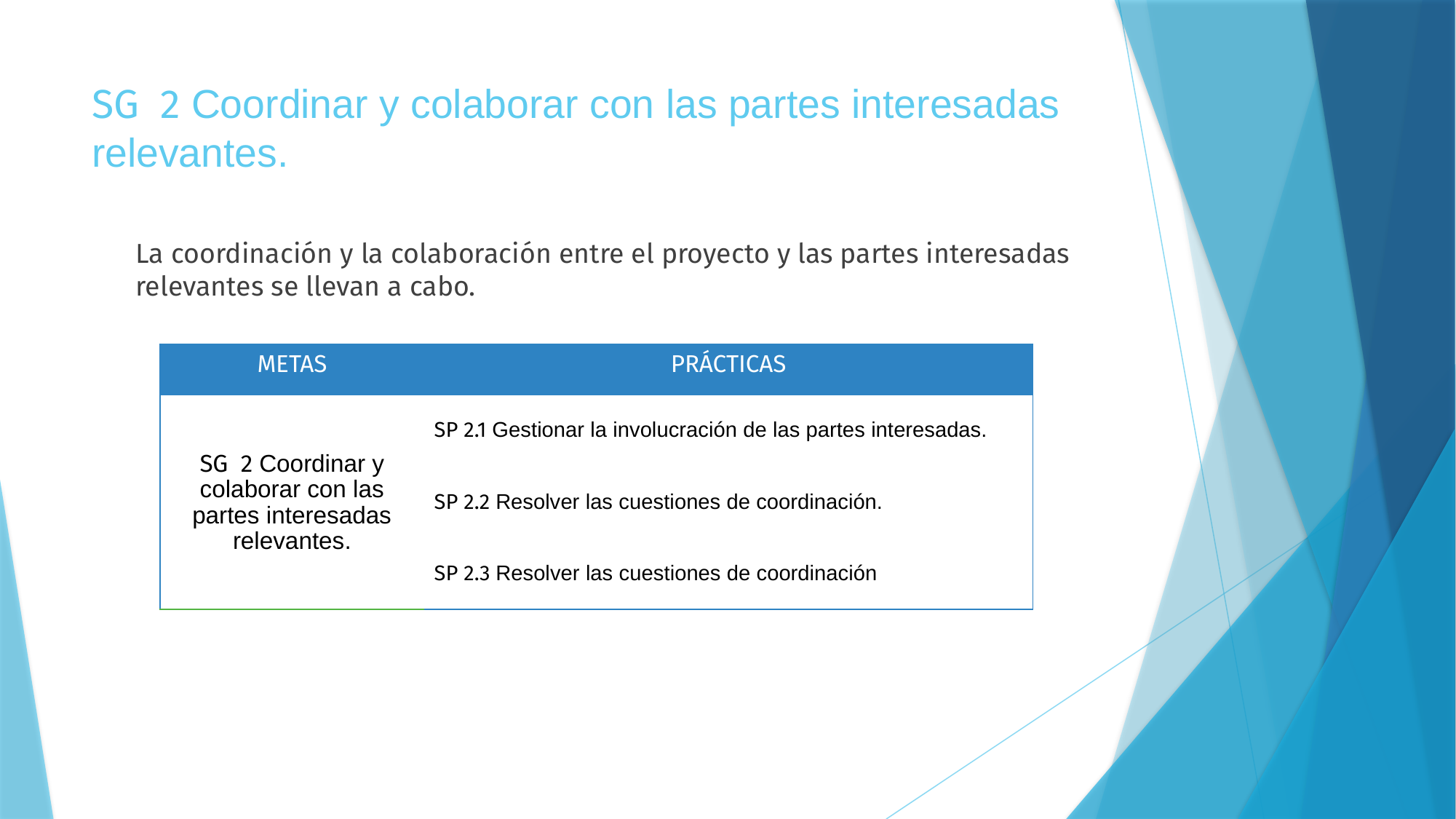

# SG  2 Coordinar y colaborar con las partes interesadas relevantes.
La coordinación y la colaboración entre el proyecto y las partes interesadas relevantes se llevan a cabo.
| METAS | PRÁCTICAS |
| --- | --- |
| SG 2 Coordinar y colaborar con las partes interesadas relevantes. | SP 2.1 Gestionar la involucración de las partes interesadas. |
|  | SP 2.2 Resolver las cuestiones de coordinación. |
|  | SP 2.3 Resolver las cuestiones de coordinación |